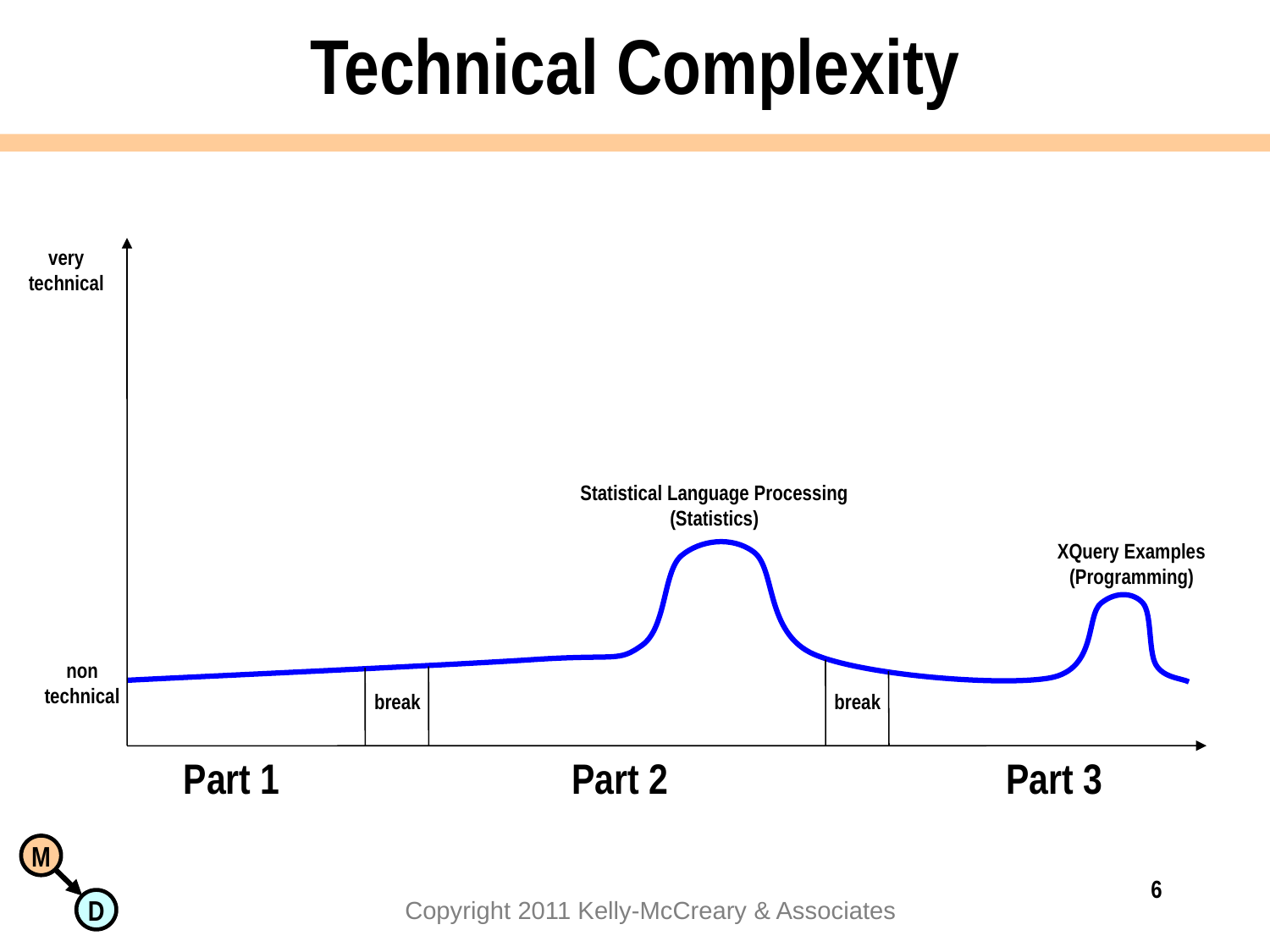

# Technical Complexity
very
technical

Statistical Language Processing
(Statistics)
XQuery Examples
(Programming)

non
technical

break
break

Part 1
Part 2
Part 3

6
Copyright 2011 Kelly-McCreary & Associates